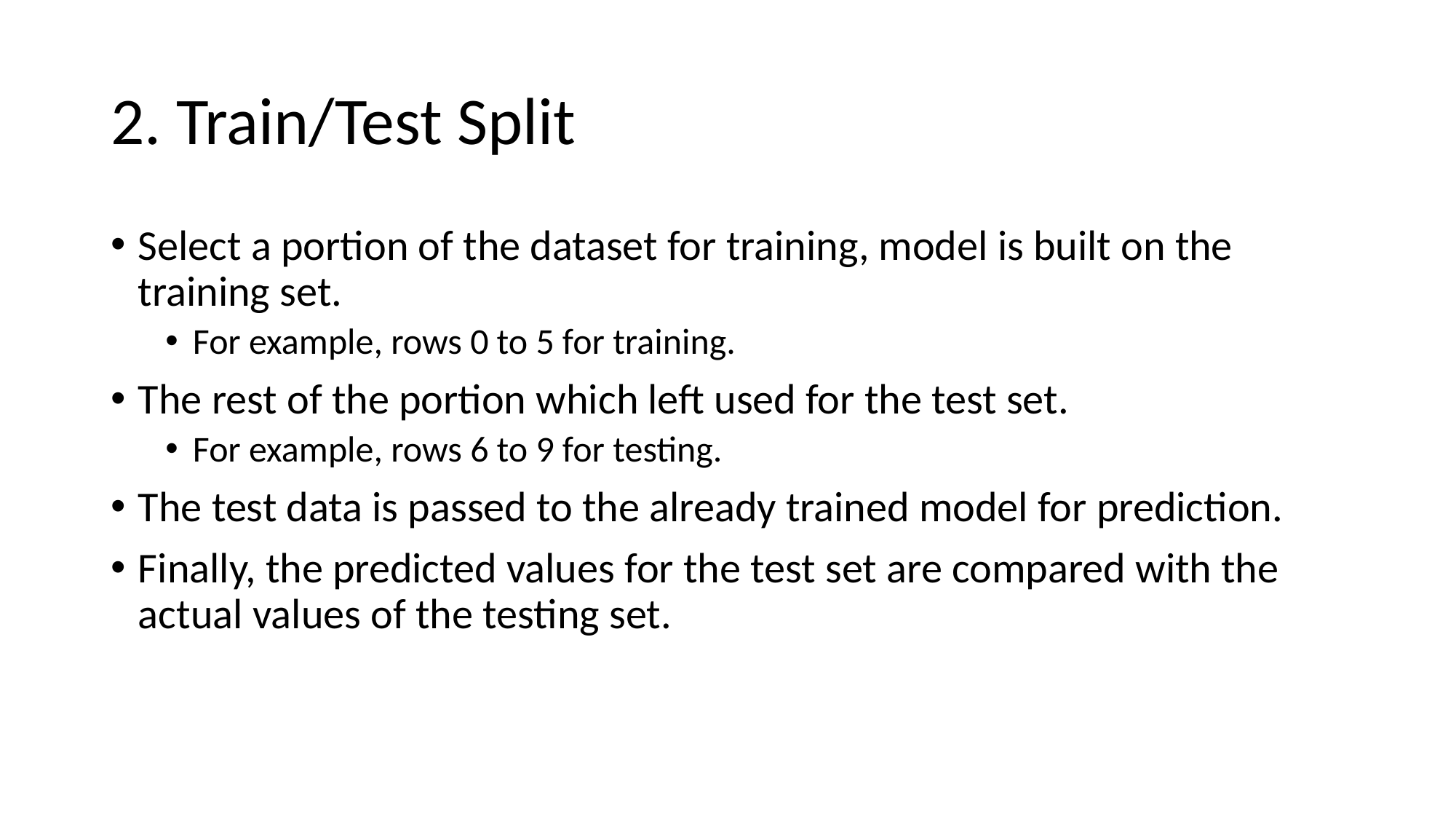

# 2. Train/Test Split
Select a portion of the dataset for training, model is built on the training set.
For example, rows 0 to 5 for training.
The rest of the portion which left used for the test set.
For example, rows 6 to 9 for testing.
The test data is passed to the already trained model for prediction.
Finally, the predicted values for the test set are compared with the actual values of the testing set.